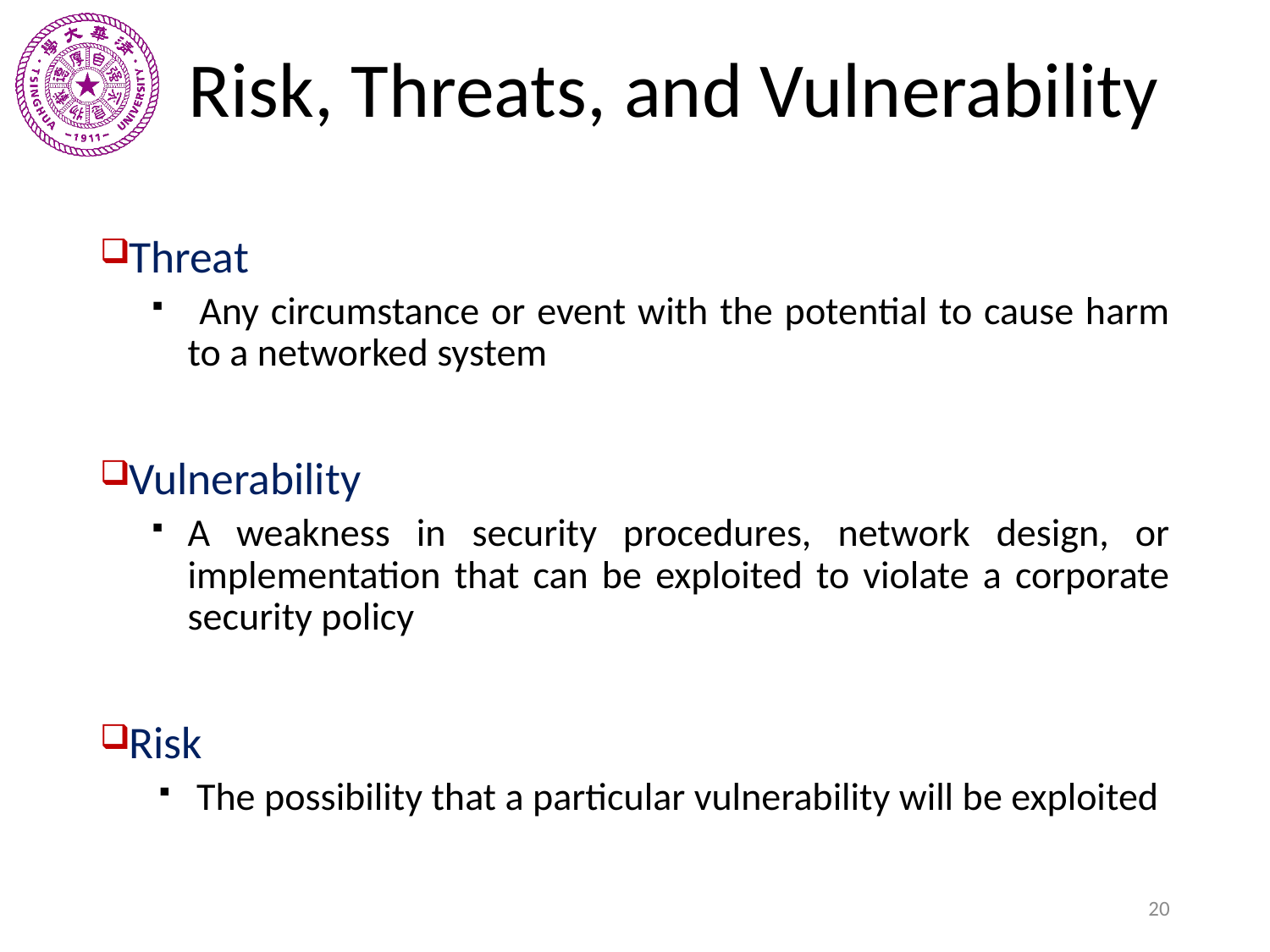

# Risk, Threats, and Vulnerability
Threat
 Any circumstance or event with the potential to cause harm to a networked system

Vulnerability
A weakness in security procedures, network design, or implementation that can be exploited to violate a corporate security policy

Risk
 The possibility that a particular vulnerability will be exploited
20